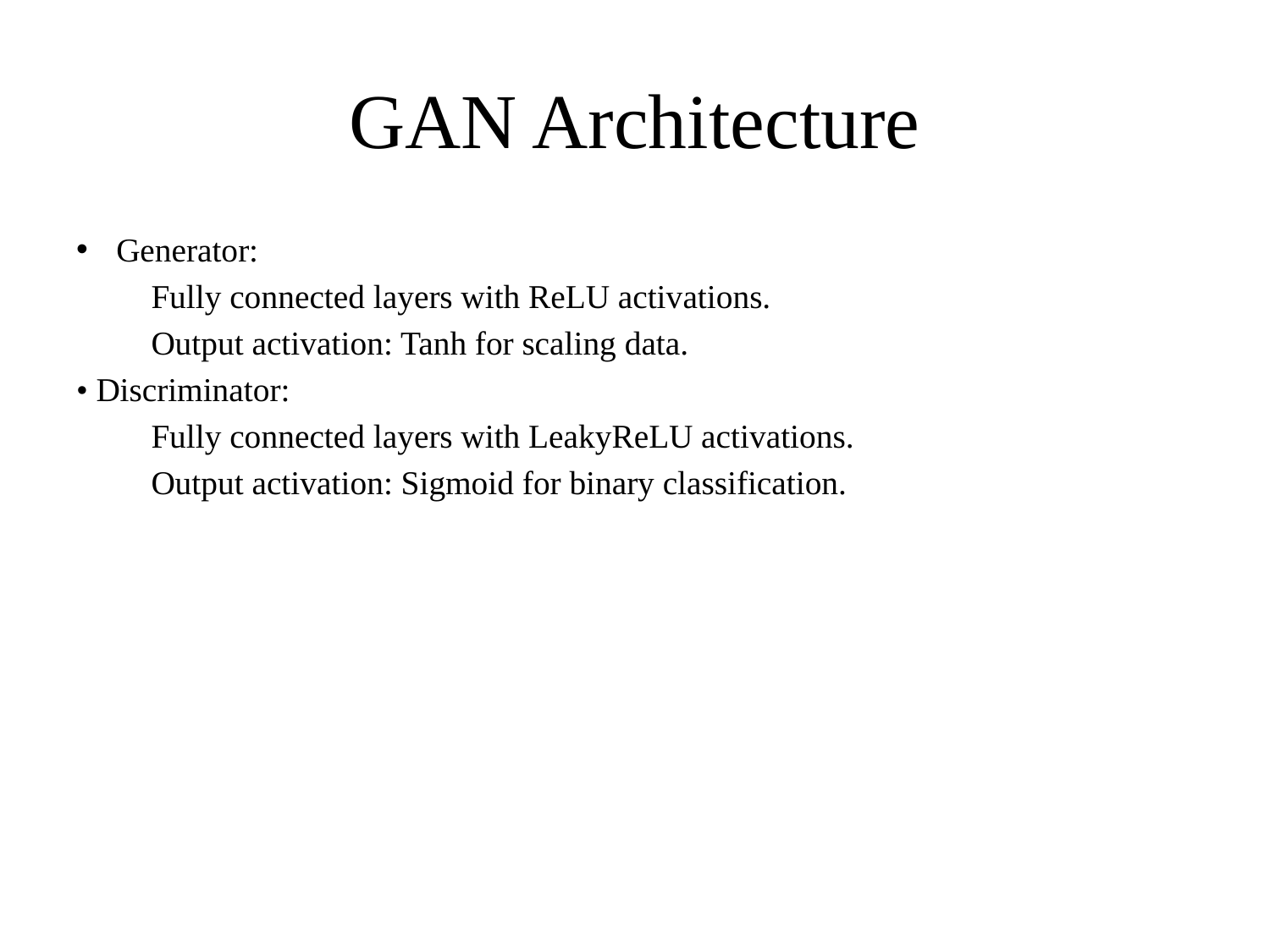

# GAN Architecture
Generator:
	Fully connected layers with ReLU activations.
	Output activation: Tanh for scaling data.
• Discriminator:
	Fully connected layers with LeakyReLU activations.
	Output activation: Sigmoid for binary classification.